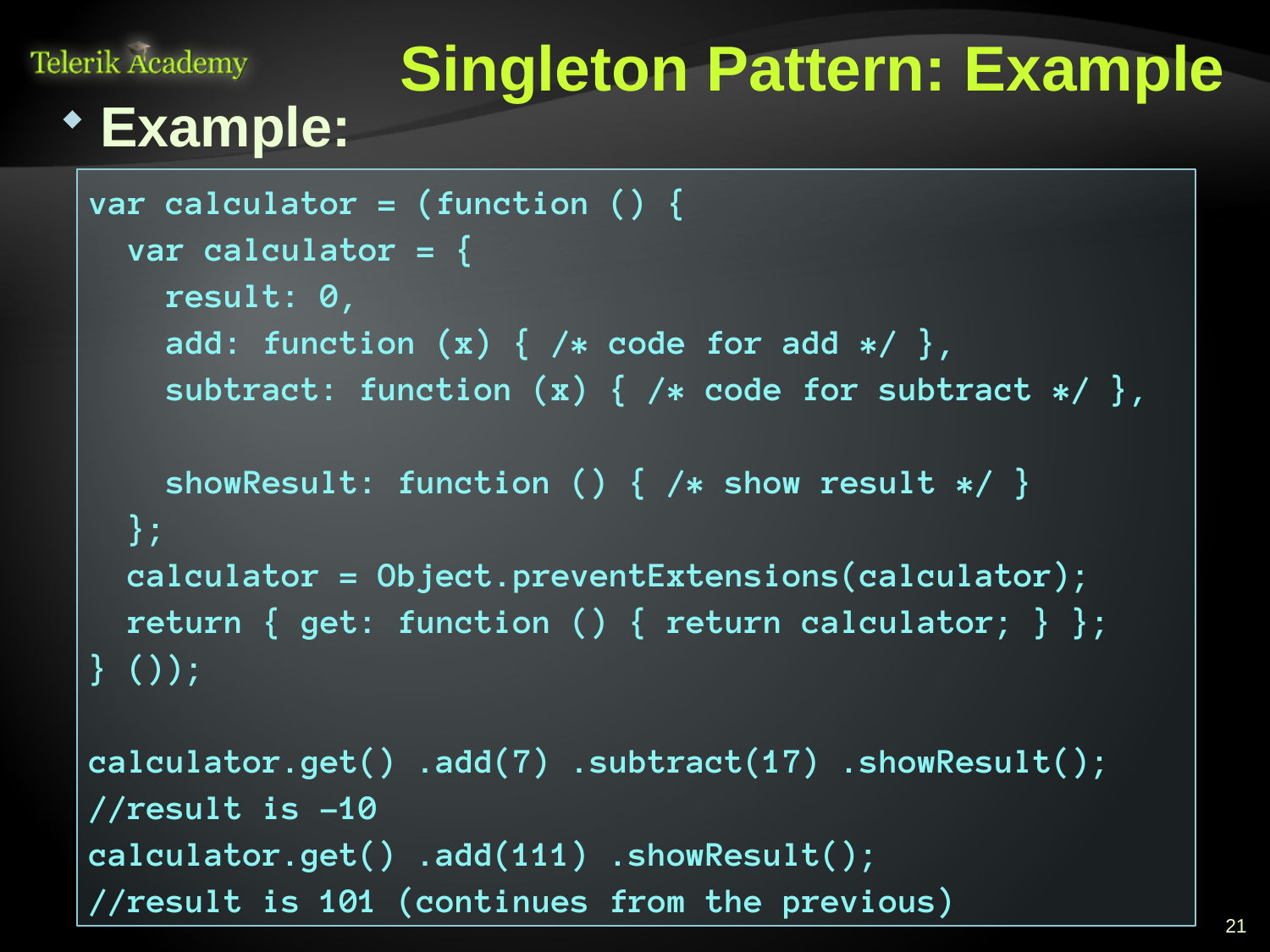

# Singleton Pattern: Example
Example:

var calculator = (function () {
  var calculator = {
    result: 0,
    add: function (x) { /* code for add */ },
    subtract: function (x) { /* code for subtract */ },
    showResult: function () { /* show result */ }
  };
  calculator = Object.preventExtensions(calculator);
  return { get: function () { return calculator; } };
} ());

calculator.get() .add(7) .subtract(17) .showResult();
//result is -10
calculator.get() .add(111) .showResult();
//result is 101 (continues from the previous)
21